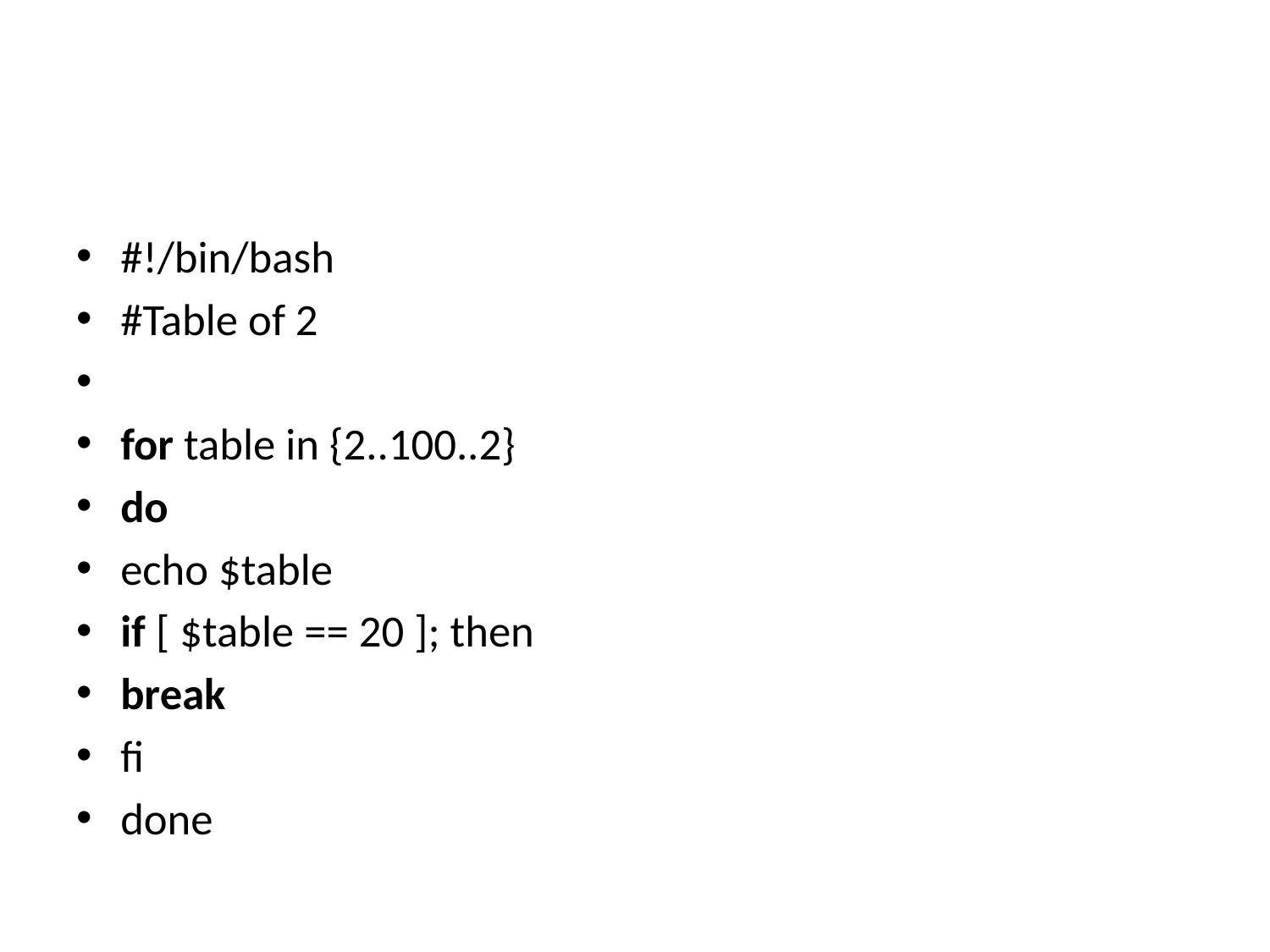

#
#!/bin/bash
#Table of 2

for table in {2..100..2}
do
echo $table
if [ $table == 20 ]; then
break
fi
done